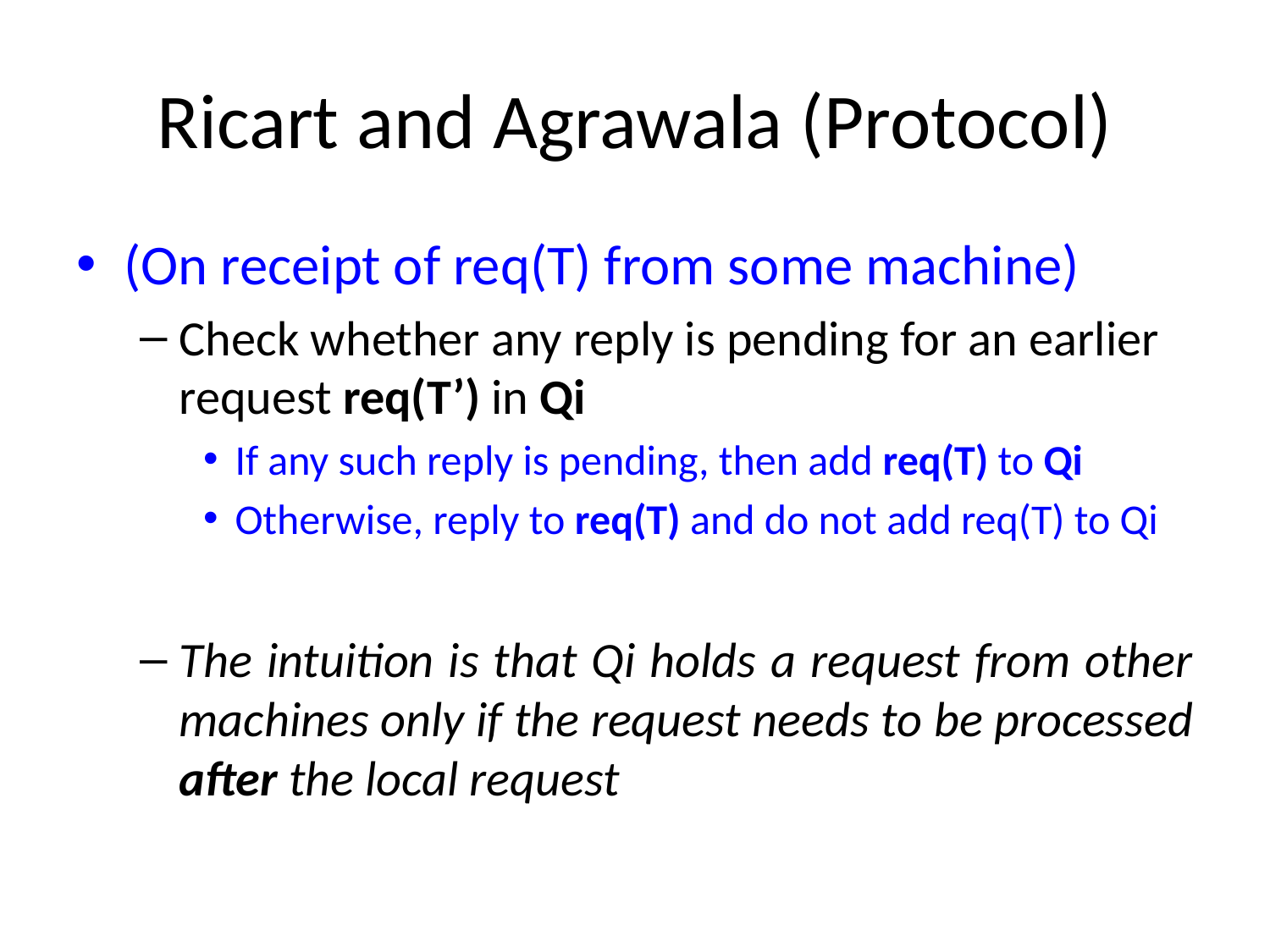

# Ricart and Agrawala (Protocol)
(On receipt of req(T) from some machine)
Check whether any reply is pending for an earlier request req(T’) in Qi
If any such reply is pending, then add req(T) to Qi
Otherwise, reply to req(T) and do not add req(T) to Qi

The intuition is that Qi holds a request from other machines only if the request needs to be processed after the local request